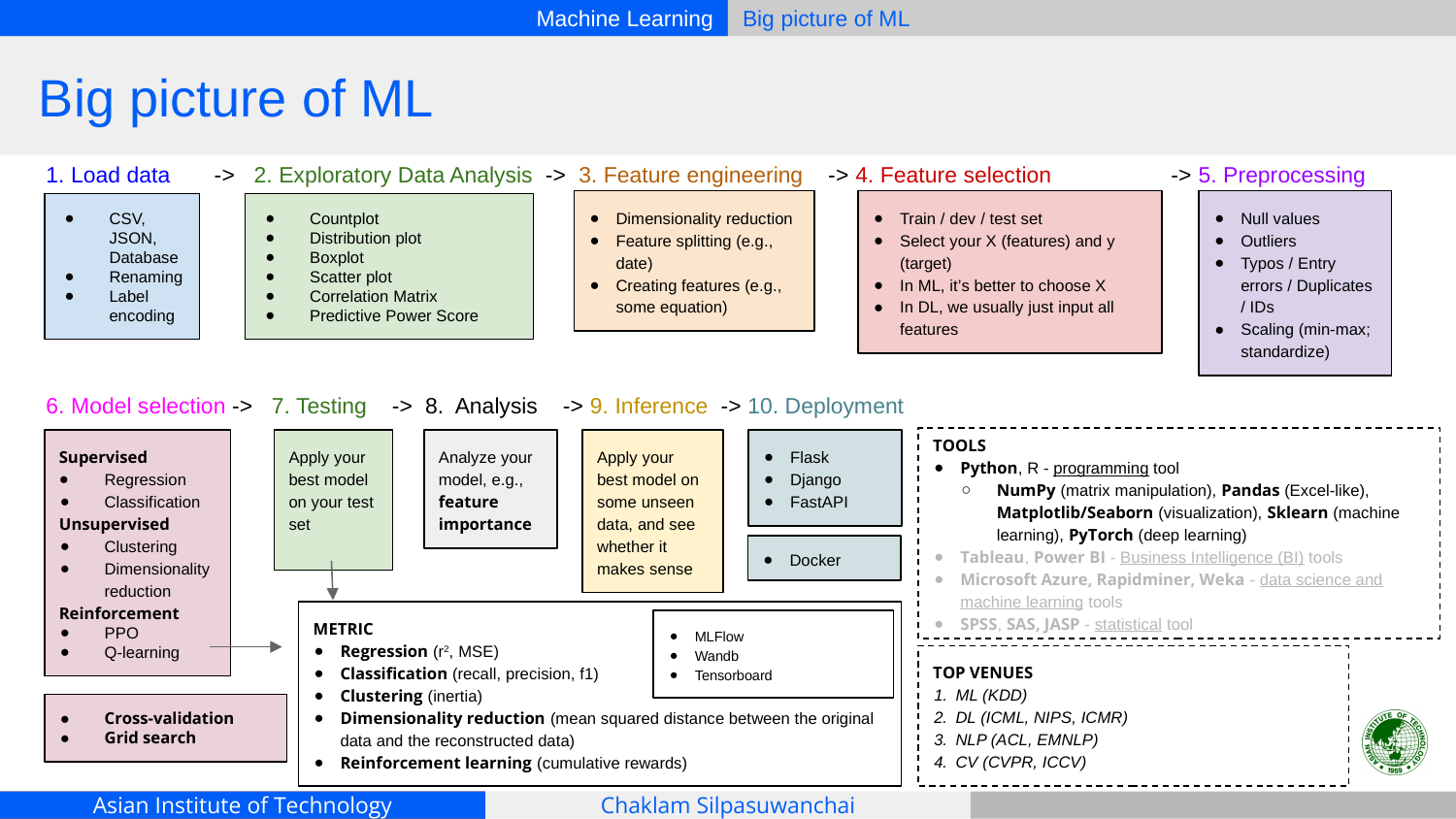

# Big picture of ML

     1. Load data       ->   2. Exploratory Data Analysis  ->  3. Feature engineering    -> 4. Feature selection                   -> 5. Preprocessing
Dimensionality reduction
Feature splitting (e.g., date)
Creating features (e.g., some equation)
Train / dev / test set
Select your X (features) and y (target)
In ML, it’s better to choose X
In DL, we usually just input all features
Null values
Outliers
Typos / Entry errors / Duplicates / IDs
Scaling (min-max; standardize)
CSV, JSON, Database
Renaming
Label encoding
Countplot
Distribution plot
Boxplot
Scatter plot
Correlation Matrix
Predictive Power Score
     6. Model selection ->   7. Testing    ->  8.  Analysis    -> 9. Inference  -> 10. Deployment
TOOLS
Python, R - programming tool
NumPy (matrix manipulation), Pandas (Excel-like), Matplotlib/Seaborn (visualization), Sklearn (machine learning), PyTorch (deep learning)
Tableau, Power BI - Business Intelligence (BI) tools
Microsoft Azure, Rapidminer, Weka - data science and machine learning tools
SPSS, SAS, JASP - statistical tool
Supervised
Regression
Classification
Unsupervised
Clustering
Dimensionality reduction
Reinforcement
PPO
Q-learning
Apply your best model on your test set

Analyze your model, e.g., feature importance
Apply your best model on some unseen data, and see whether it makes sense
Flask
Django
FastAPI
Docker
METRIC
Regression (r2, MSE)
Classification (recall, precision, f1)
Clustering (inertia)
Dimensionality reduction (mean squared distance between the original data and the reconstructed data)
Reinforcement learning (cumulative rewards)
MLFlow
Wandb
Tensorboard
TOP VENUES
ML (KDD)
DL (ICML, NIPS, ICMR)
NLP (ACL, EMNLP)
CV (CVPR, ICCV)
Cross-validation
Grid search